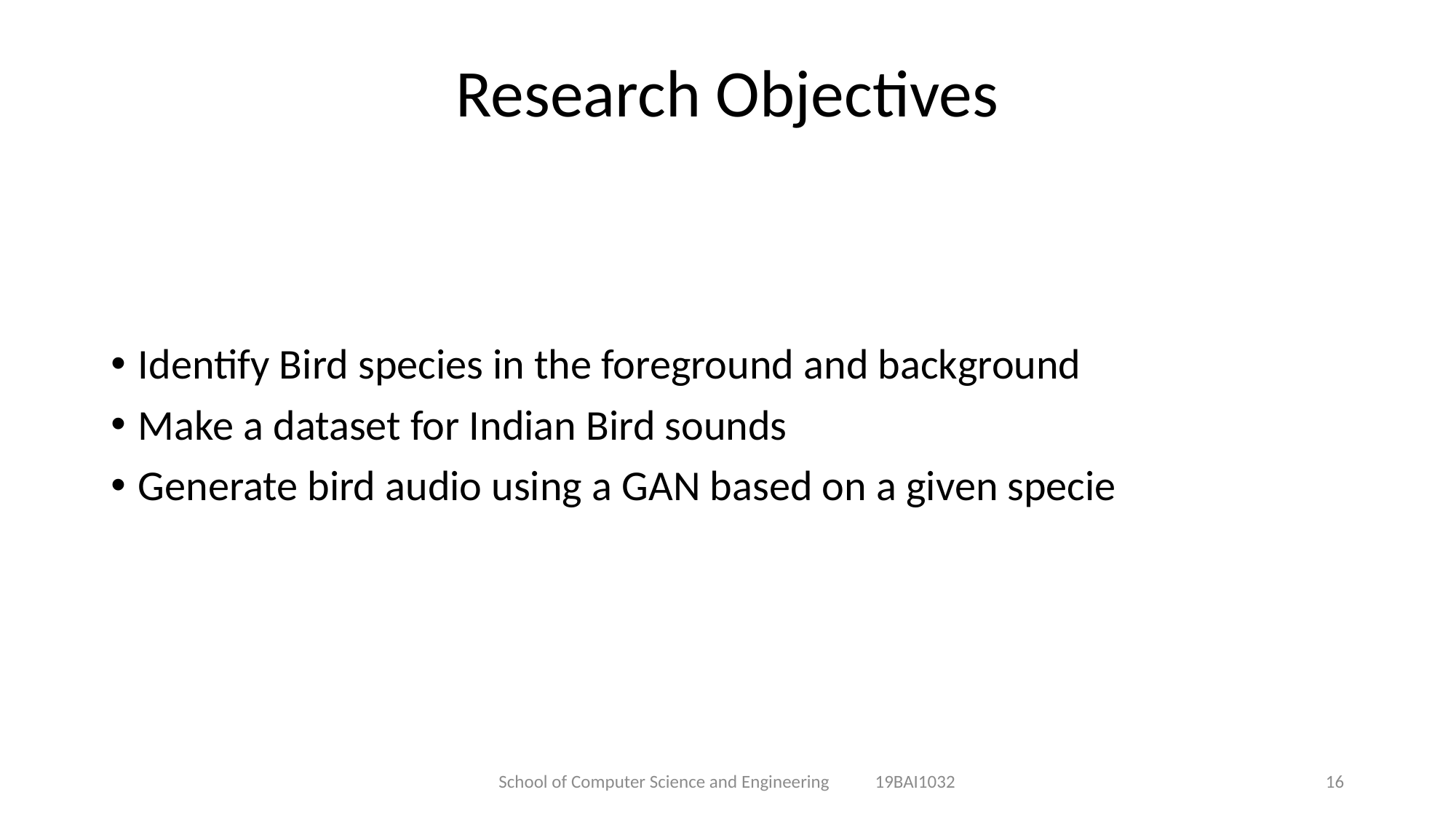

# Research Objectives
Identify Bird species in the foreground and background
Make a dataset for Indian Bird sounds
Generate bird audio using a GAN based on a given specie
School of Computer Science and Engineering           19BAI1032
16